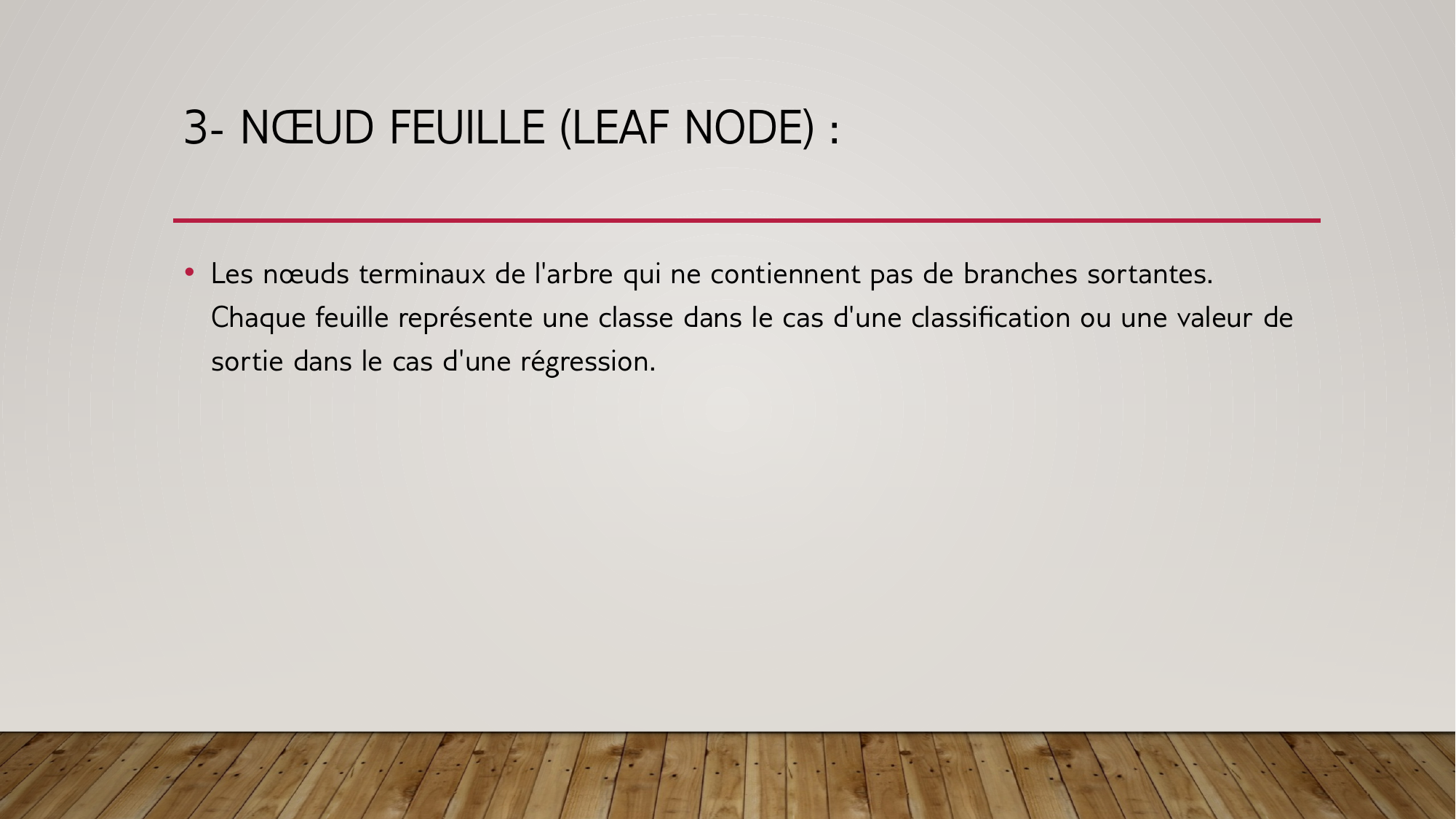

# 3- Nœud Feuille (Leaf Node) :
Les nœuds terminaux de l'arbre qui ne contiennent pas de branches sortantes. Chaque feuille représente une classe dans le cas d'une classification ou une valeur de sortie dans le cas d'une régression.